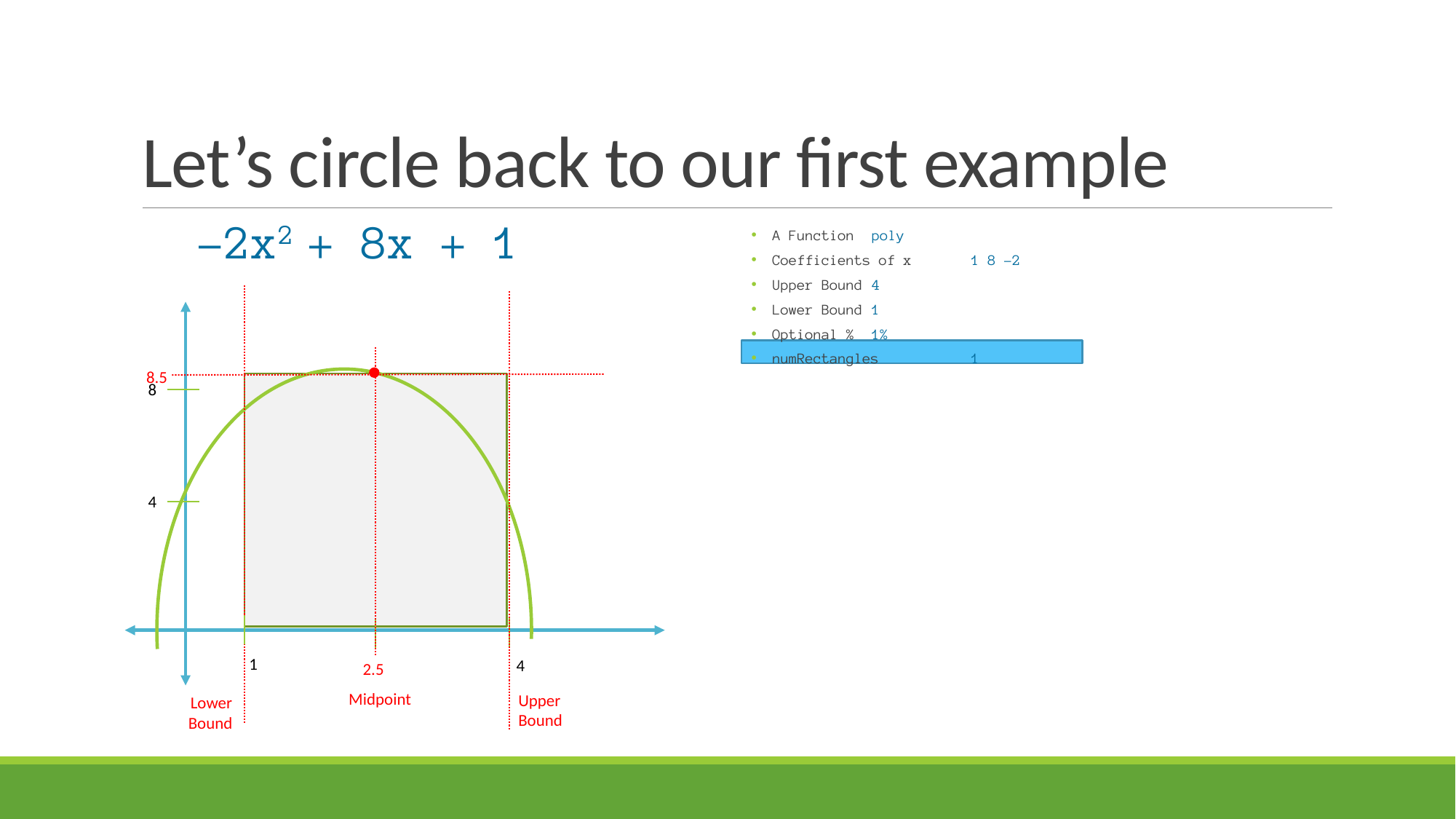

# Let’s circle back to our first example
-2x2 + 8x + 1
A Function		poly
Coefficients of x		1 8 -2
Upper Bound		4
Lower Bound		1
Optional %		1%
numRectangles		1

8.5

8

4
1
4
2.5
Midpoint
Upper Bound
Lower Bound